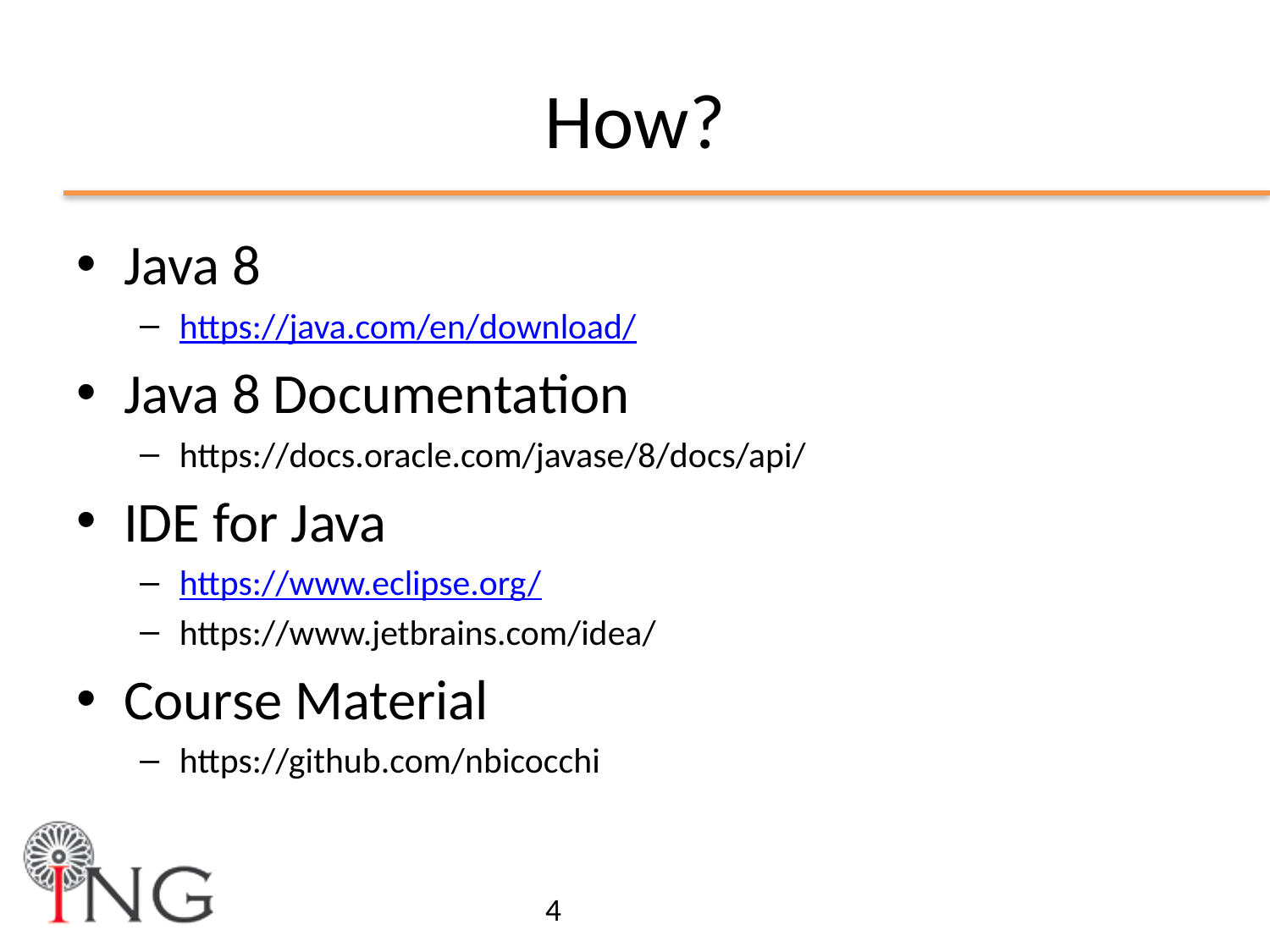

# How?
Java 8
https://java.com/en/download/
Java 8 Documentation
https://docs.oracle.com/javase/8/docs/api/
IDE for Java
https://www.eclipse.org/
https://www.jetbrains.com/idea/
Course Material
https://github.com/nbicocchi

4